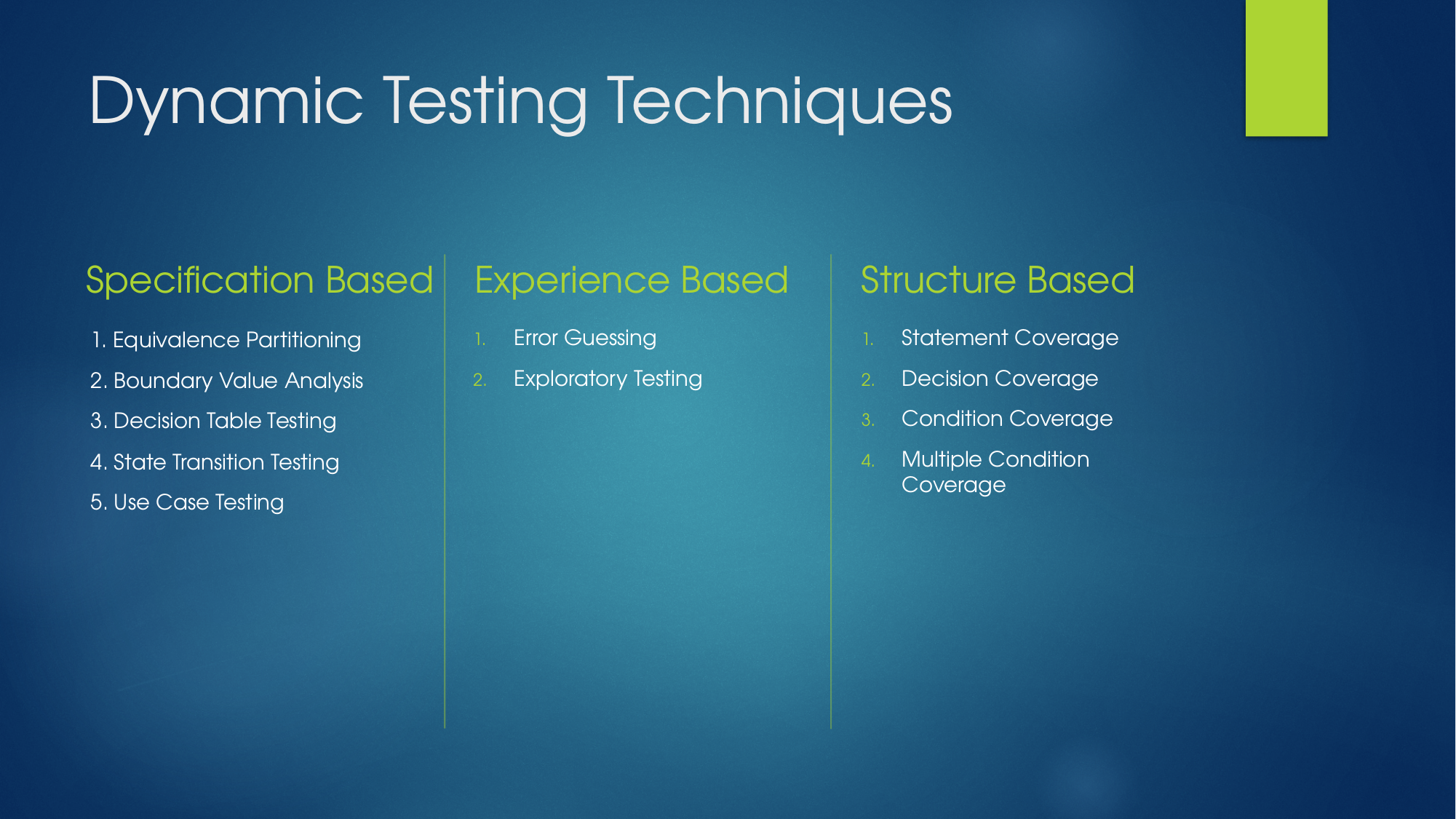

# Dynamic Testing Techniques
Specification Based
Experience Based
Structure Based
Error Guessing
Exploratory Testing

Statement Coverage
Decision Coverage
Condition Coverage
Multiple Condition Coverage

1. Equivalence Partitioning
2. Boundary Value Analysis
3. Decision Table Testing
4. State Transition Testing
5. Use Case Testing